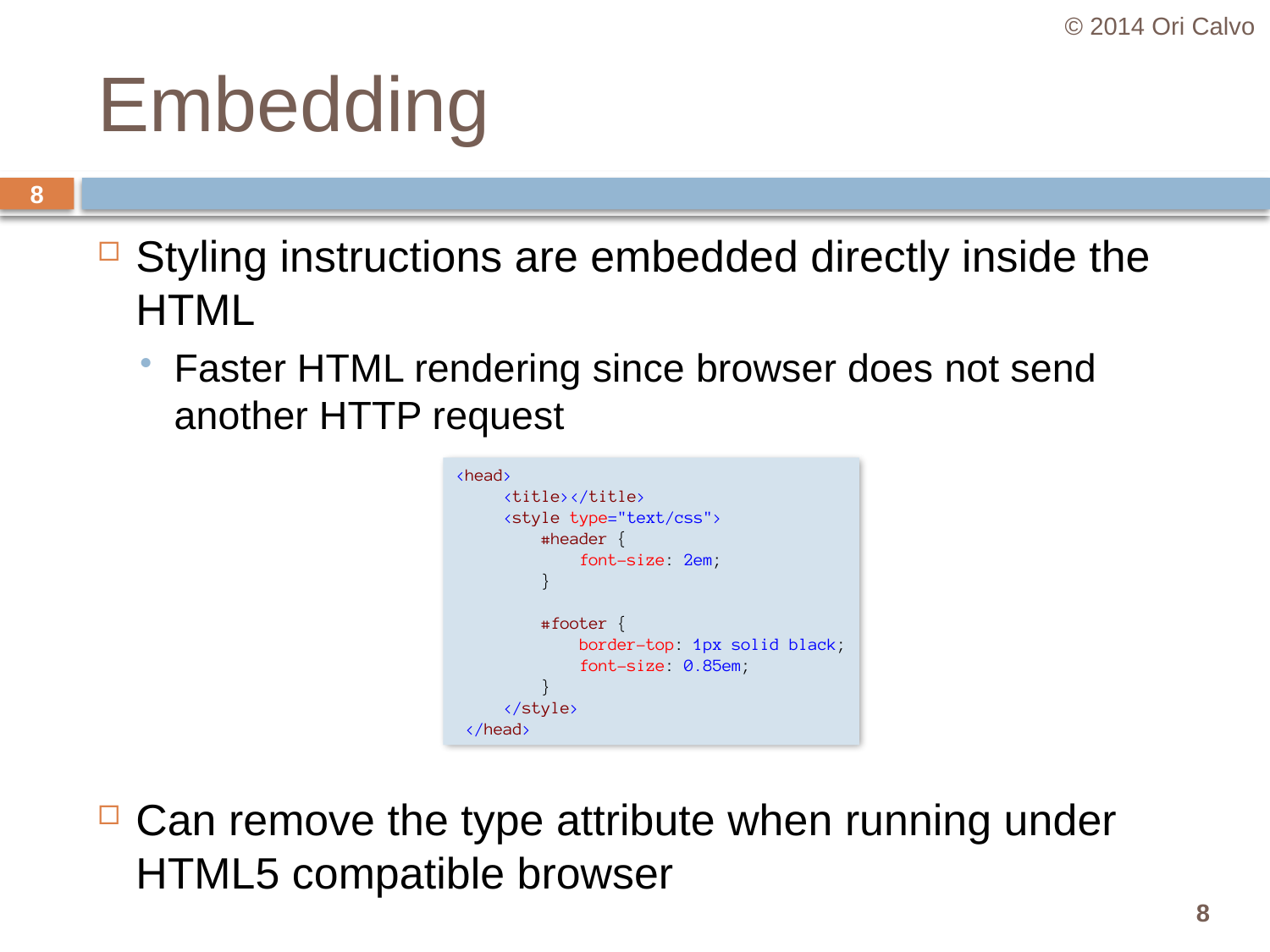

© 2014 Ori Calvo
# Embedding
8
Styling instructions are embedded directly inside the HTML
Faster HTML rendering since browser does not send another HTTP request

Can remove the type attribute when running under HTML5 compatible browser
<head>
     <title></title>
     <style type="text/css">
         #header {
             font-size: 2em;
         }

         #footer {
             border-top: 1px solid black;
             font-size: 0.85em;
         }
     </style>
 </head>